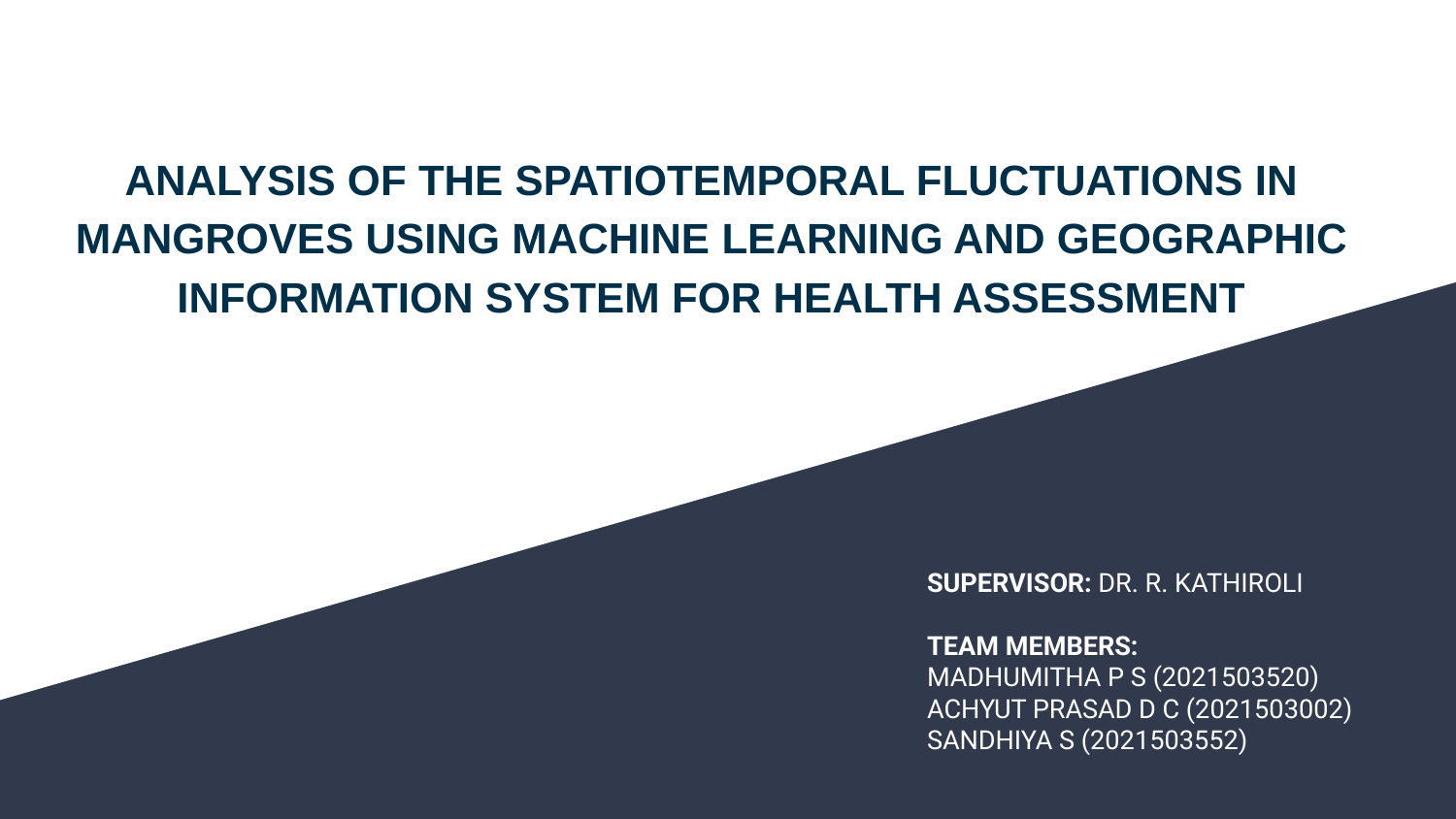

# ANALYSIS OF THE SPATIOTEMPORAL FLUCTUATIONS IN MANGROVES USING MACHINE LEARNING AND GEOGRAPHIC INFORMATION SYSTEM FOR HEALTH ASSESSMENT

SUPERVISOR: DR. R. KATHIROLI

TEAM MEMBERS:
MADHUMITHA P S (2021503520)
ACHYUT PRASAD D C (2021503002)
SANDHIYA S (2021503552)